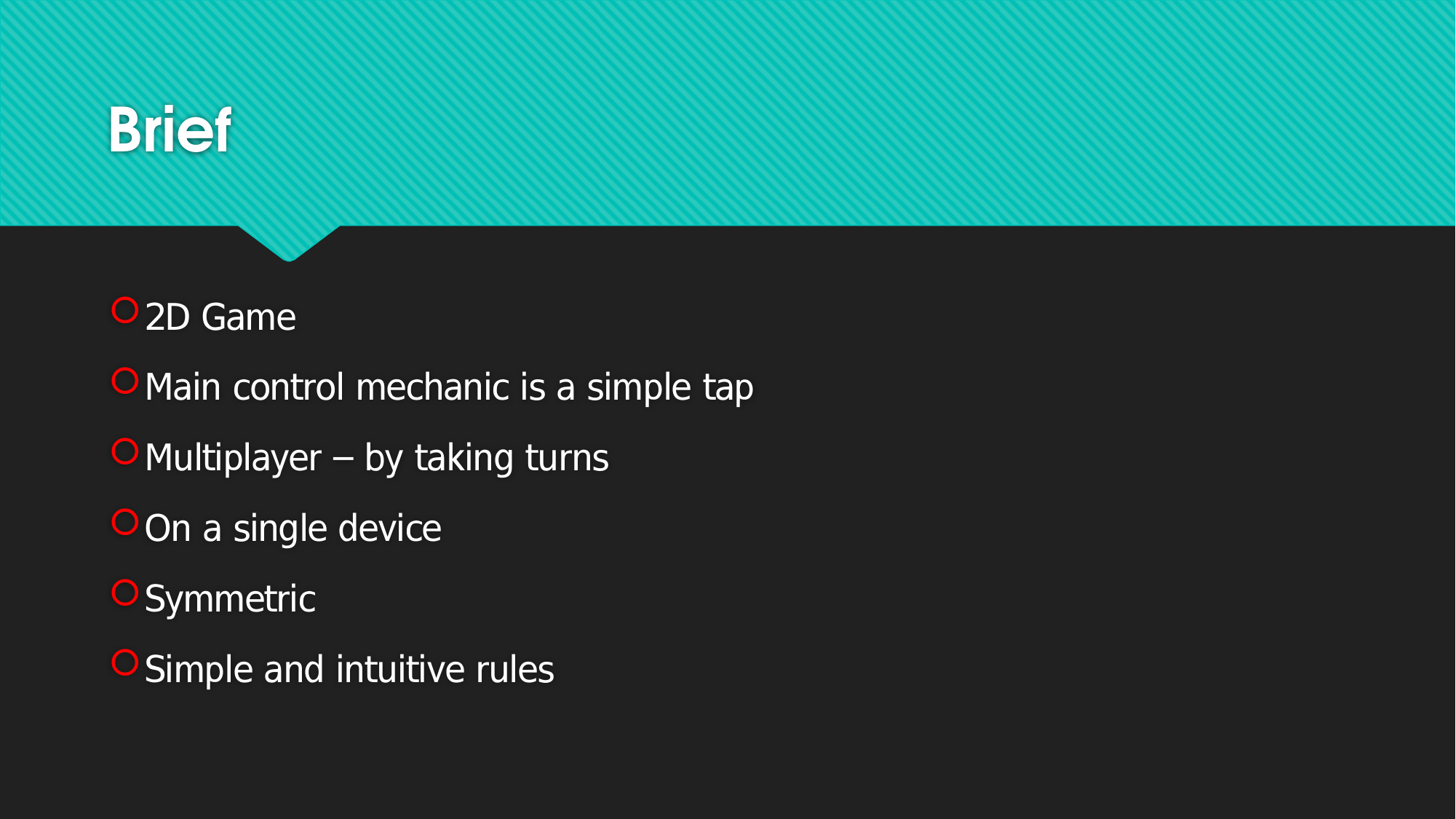

# Brief
2D Game
Main control mechanic is a simple tap
Multiplayer – by taking turns
On a single device
Symmetric
Simple and intuitive rules